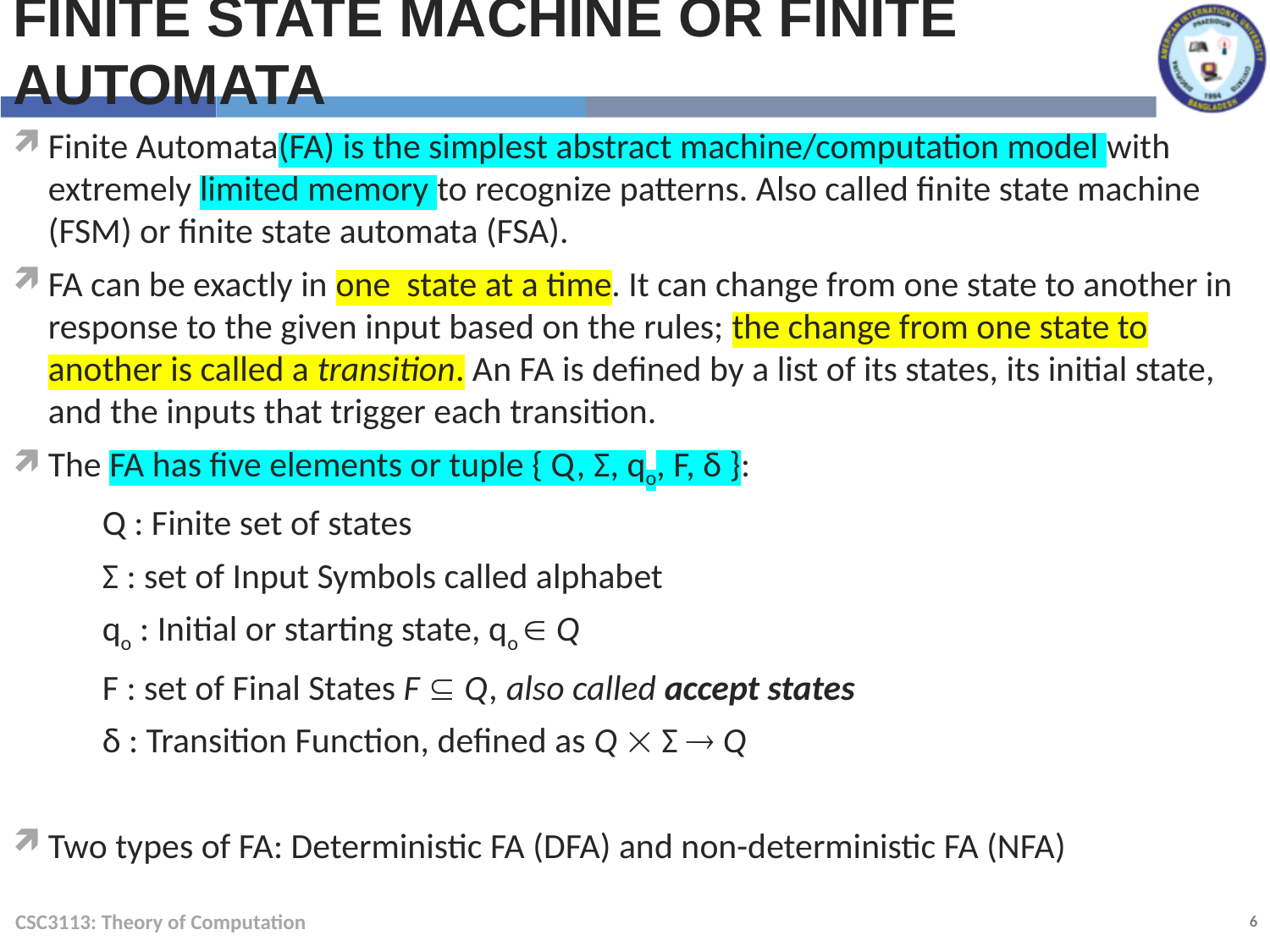

Finite State machine or finite Automata
Finite Automata(FA) is the simplest abstract machine/computation model with extremely limited memory to recognize patterns. Also called finite state machine (FSM) or finite state automata (FSA).
FA can be exactly in one  state at a time. It can change from one state to another in response to the given input based on the rules; the change from one state to another is called a transition. An FA is defined by a list of its states, its initial state, and the inputs that trigger each transition.
The FA has five elements or tuple { Q, Σ, qo, F, δ }:
Q : Finite set of states
Σ : set of Input Symbols called alphabet
qo : Initial or starting state, qo ∈ Q
F : set of Final States F ⊆ Q, also called accept states
δ : Transition Function, defined as Q × Σ → Q

Two types of FA: Deterministic FA (DFA) and non-deterministic FA (NFA)
CSC3113: Theory of Computation